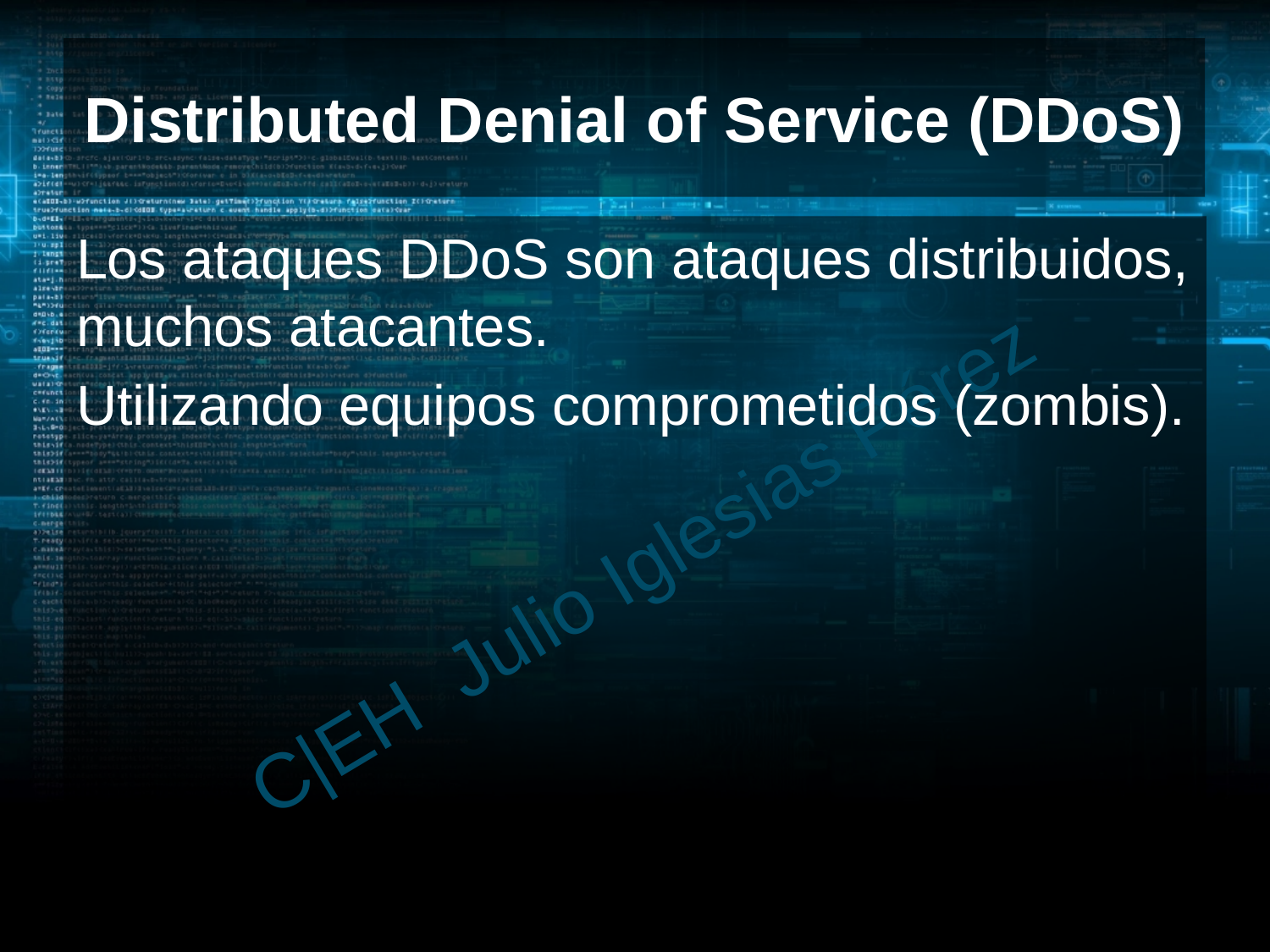

# Distributed Denial of Service (DDoS)
Los ataques DDoS son ataques distribuidos, muchos atacantes.
Utilizando equipos comprometidos (zombis).
C|EH  Julio Iglesias Pérez